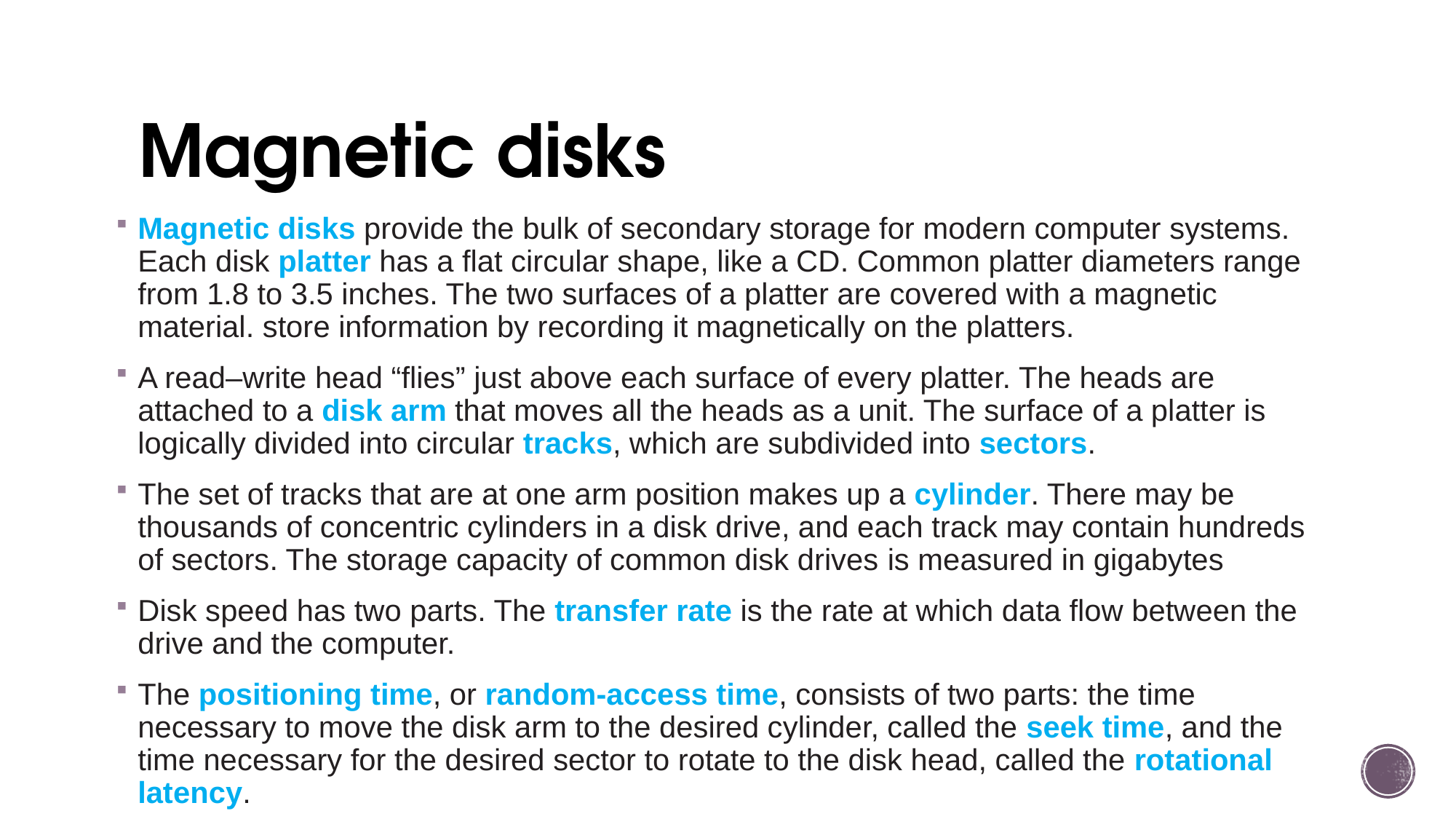

# Magnetic disks
Magnetic disks provide the bulk of secondary storage for modern computer systems.  Each disk platter has a flat circular shape, like a CD. Common platter diameters range from 1.8 to 3.5 inches. The two surfaces of a platter are covered with a magnetic material. store information by recording it magnetically on the platters.
A read–write head “flies” just above each surface of every platter. The heads are attached to a disk arm that moves all the heads as a unit. The surface of a platter is logically divided into circular tracks, which are subdivided into sectors.
The set of tracks that are at one arm position makes up a cylinder. There may be thousands of concentric cylinders in a disk drive, and each track may contain hundreds of sectors. The storage capacity of common disk drives is measured in gigabytes
Disk speed has two parts. The transfer rate is the rate at which data flow between the drive and the computer.
The positioning time, or random-access time, consists of two parts: the time necessary to move the disk arm to the desired cylinder, called the seek time, and the time necessary for the desired sector to rotate to the disk head, called the rotational latency.